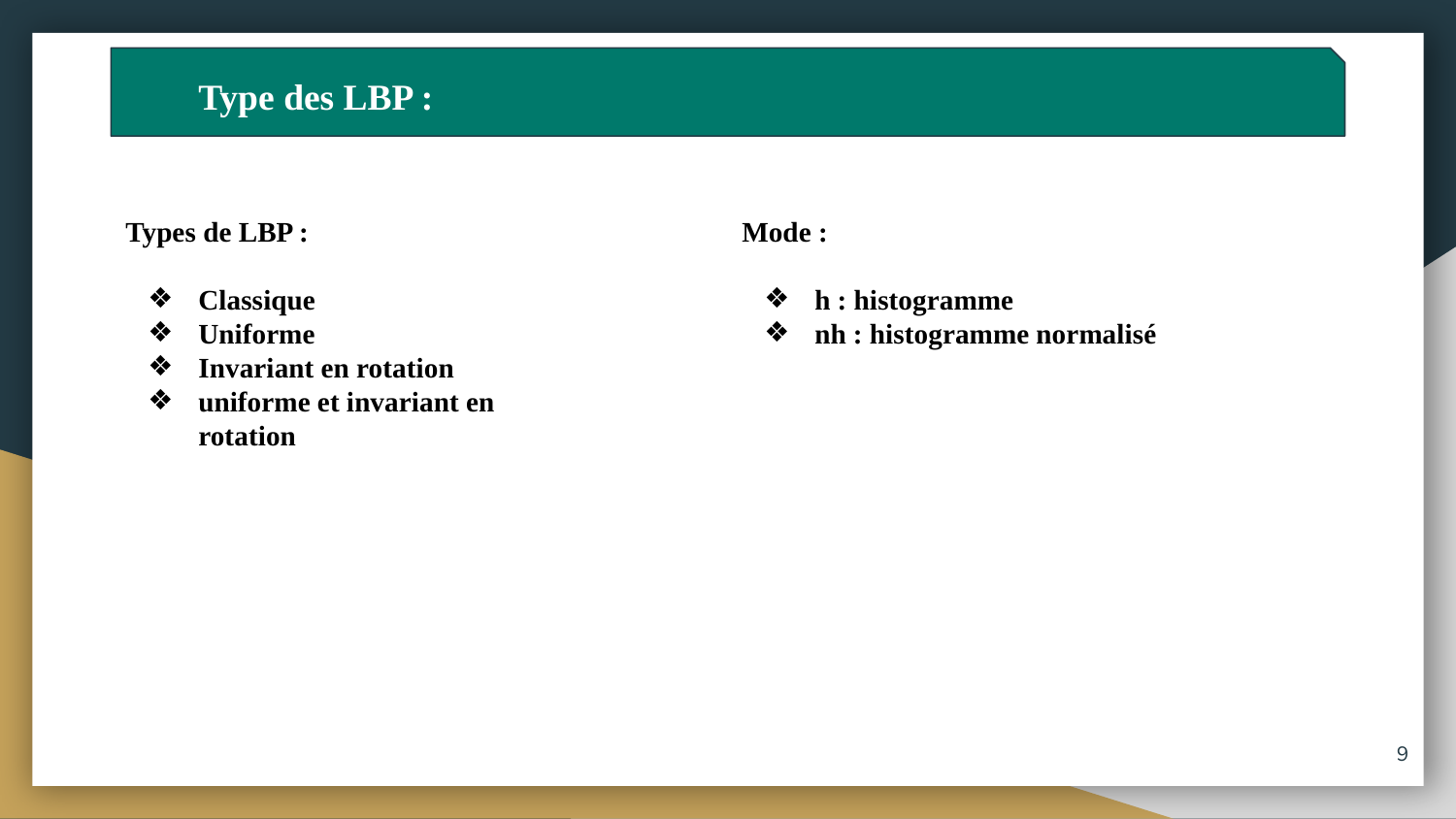

Type des LBP :
Types de LBP :

Classique
Uniforme
Invariant en rotation
uniforme et invariant en rotation
Mode :

h : histogramme
nh : histogramme normalisé
9